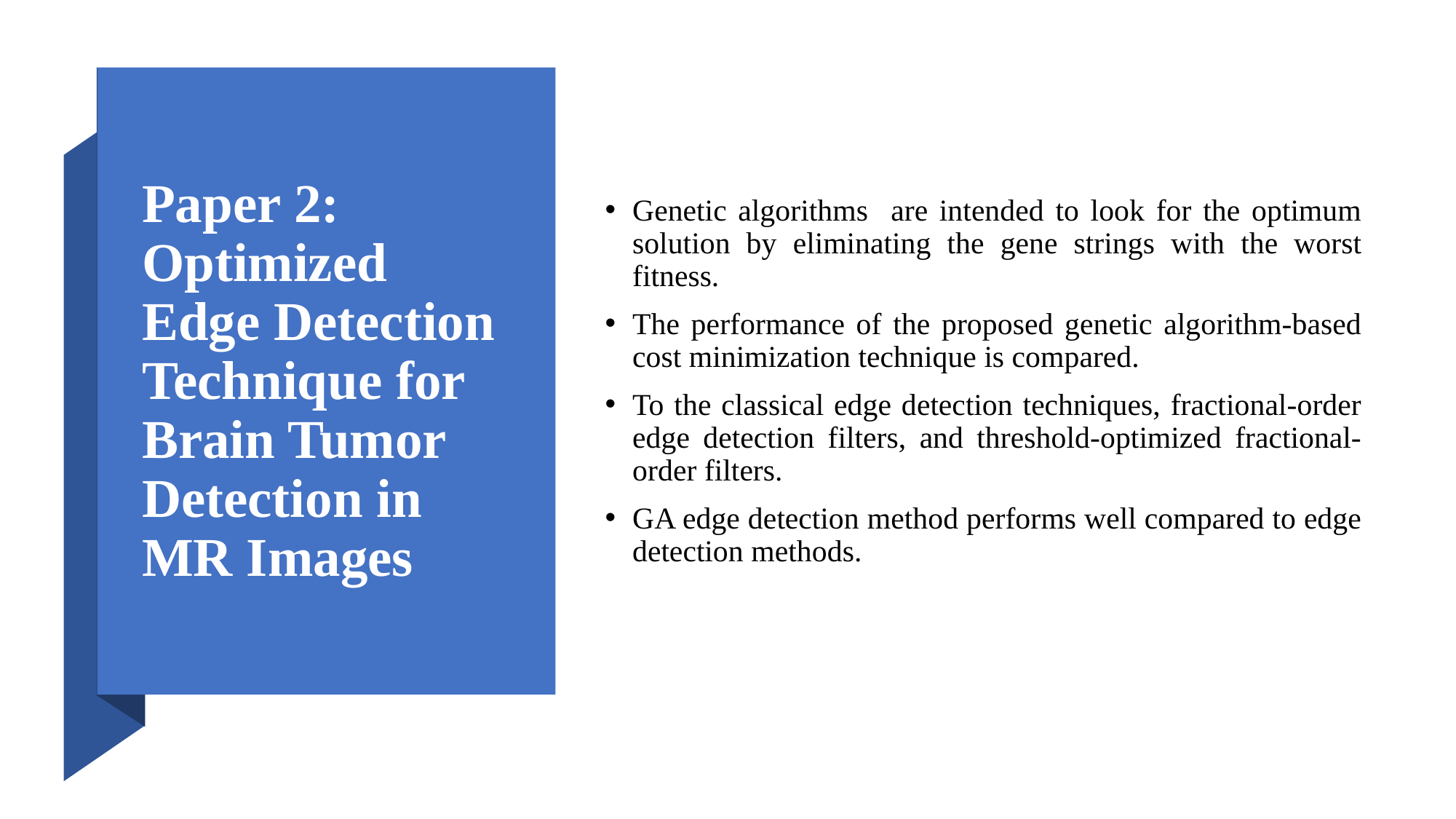

# Paper 2: Optimized Edge Detection Technique for Brain Tumor Detection in MR Images
Genetic algorithms  are intended to look for the optimum solution by eliminating the gene strings with the worst fitness.
The performance of the proposed genetic algorithm-based cost minimization technique is compared.
To the classical edge detection techniques, fractional-order edge detection filters, and threshold-optimized fractional-order filters.
GA edge detection method performs well compared to edge detection methods.